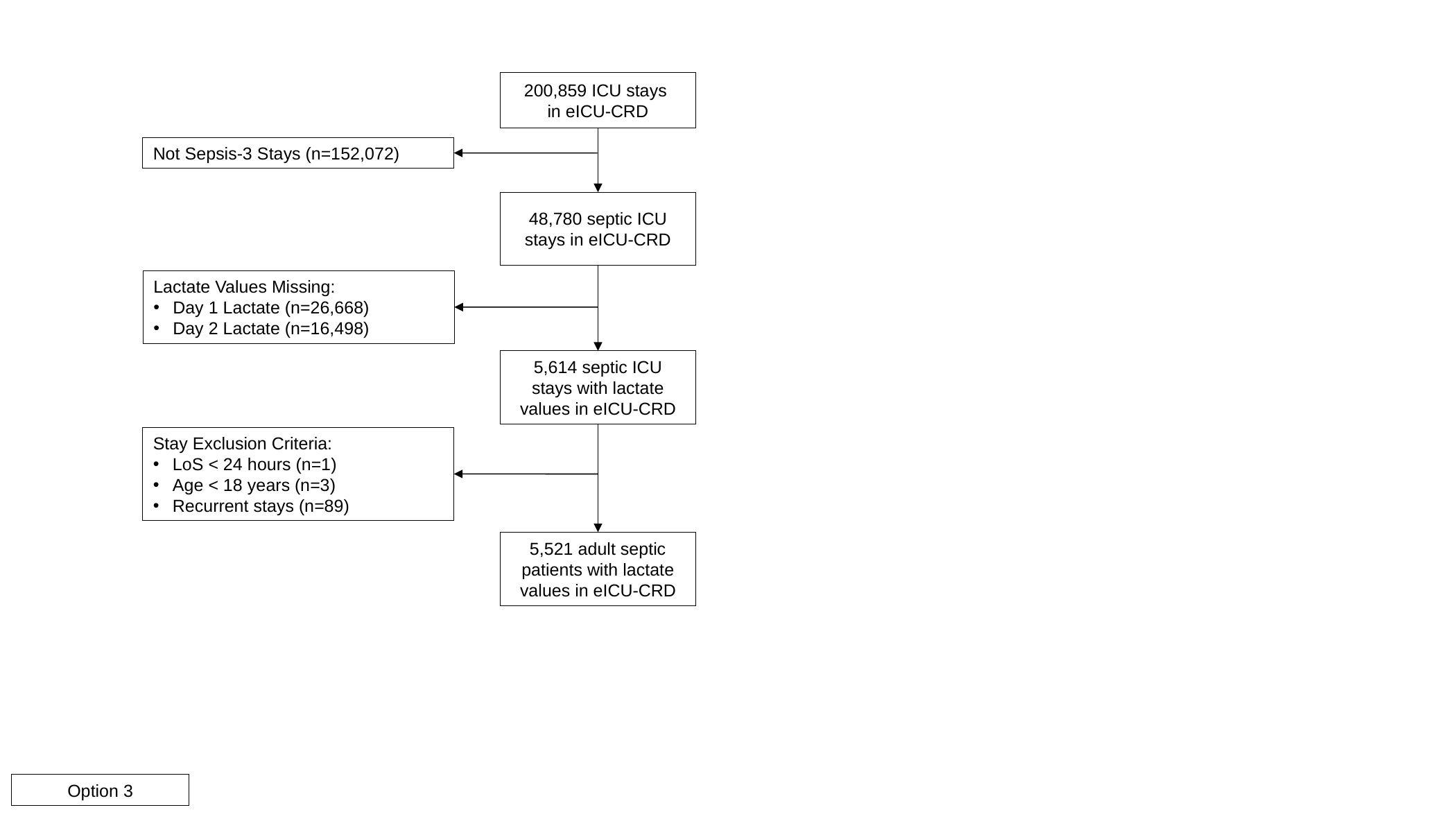

200,859 ICU stays
in eICU-CRD
Not Sepsis-3 Stays (n=152,072)
48,780 septic ICU stays in eICU-CRD
Lactate Values Missing:
Day 1 Lactate (n=26,668)
Day 2 Lactate (n=16,498)
5,614 septic ICU
stays with lactate
values in eICU-CRD
Stay Exclusion Criteria:
LoS < 24 hours (n=1)
Age < 18 years (n=3)
Recurrent stays (n=89)
5,521 adult septic
patients with lactate
values in eICU-CRD
Option 3